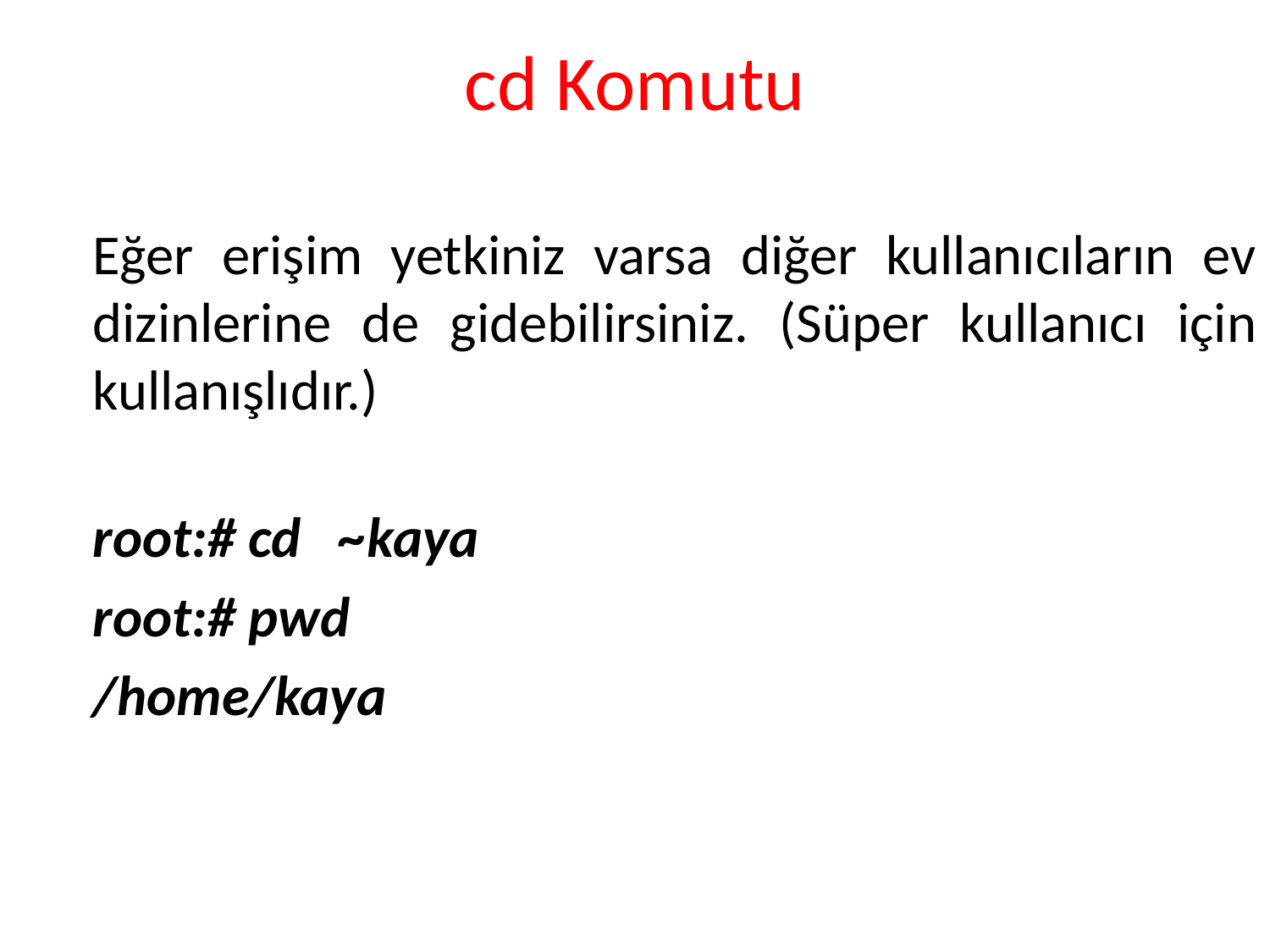

# cd Komutu
Eğer erişim yetkiniz varsa diğer kullanıcıların ev dizinlerine de gidebilirsiniz. (Süper kullanıcı için kullanışlıdır.)

root:# cd   ~kaya
root:# pwd
/home/kaya